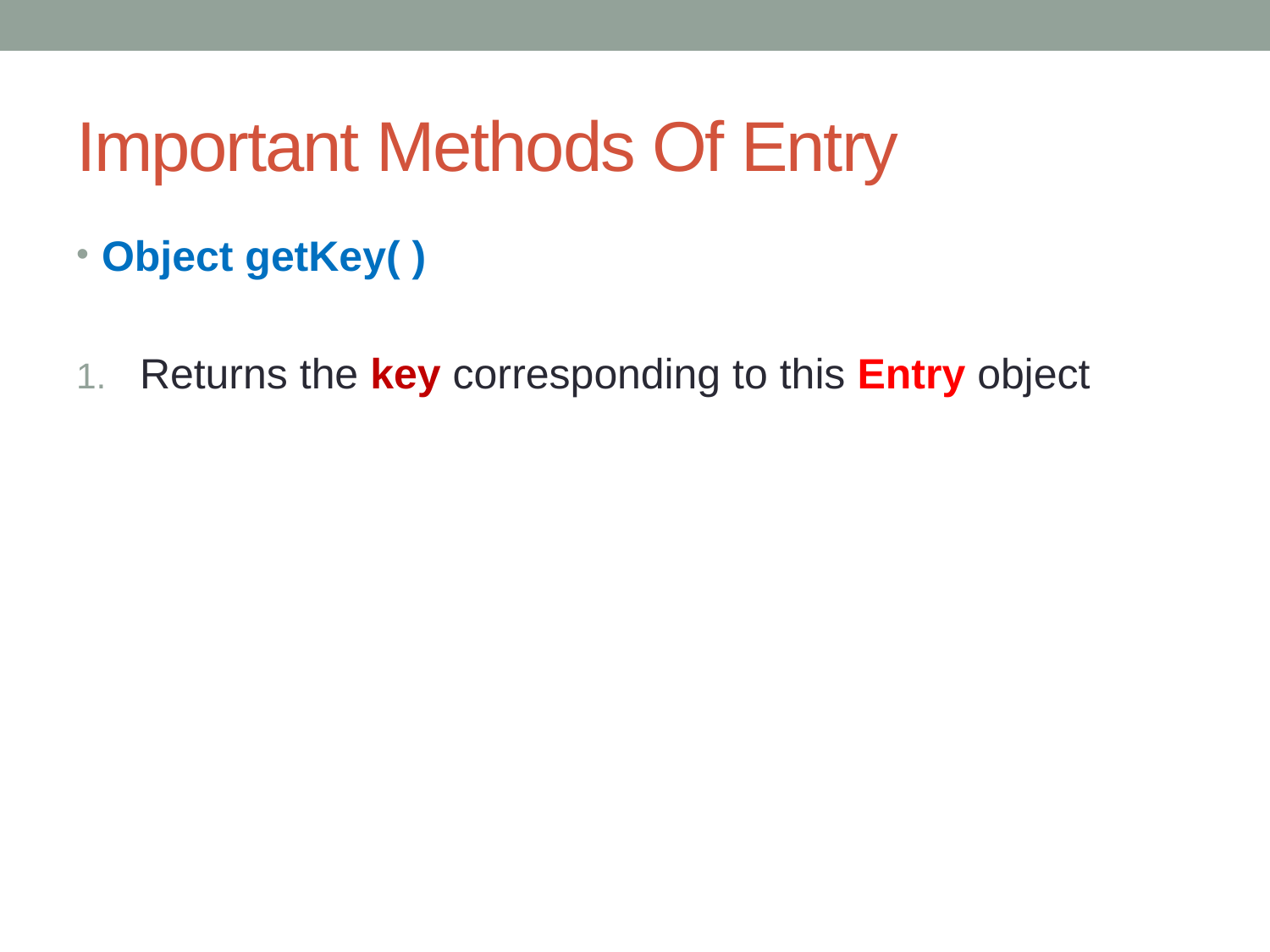

# Important Methods Of Entry
Object getKey( )

Returns the key corresponding to this Entry object